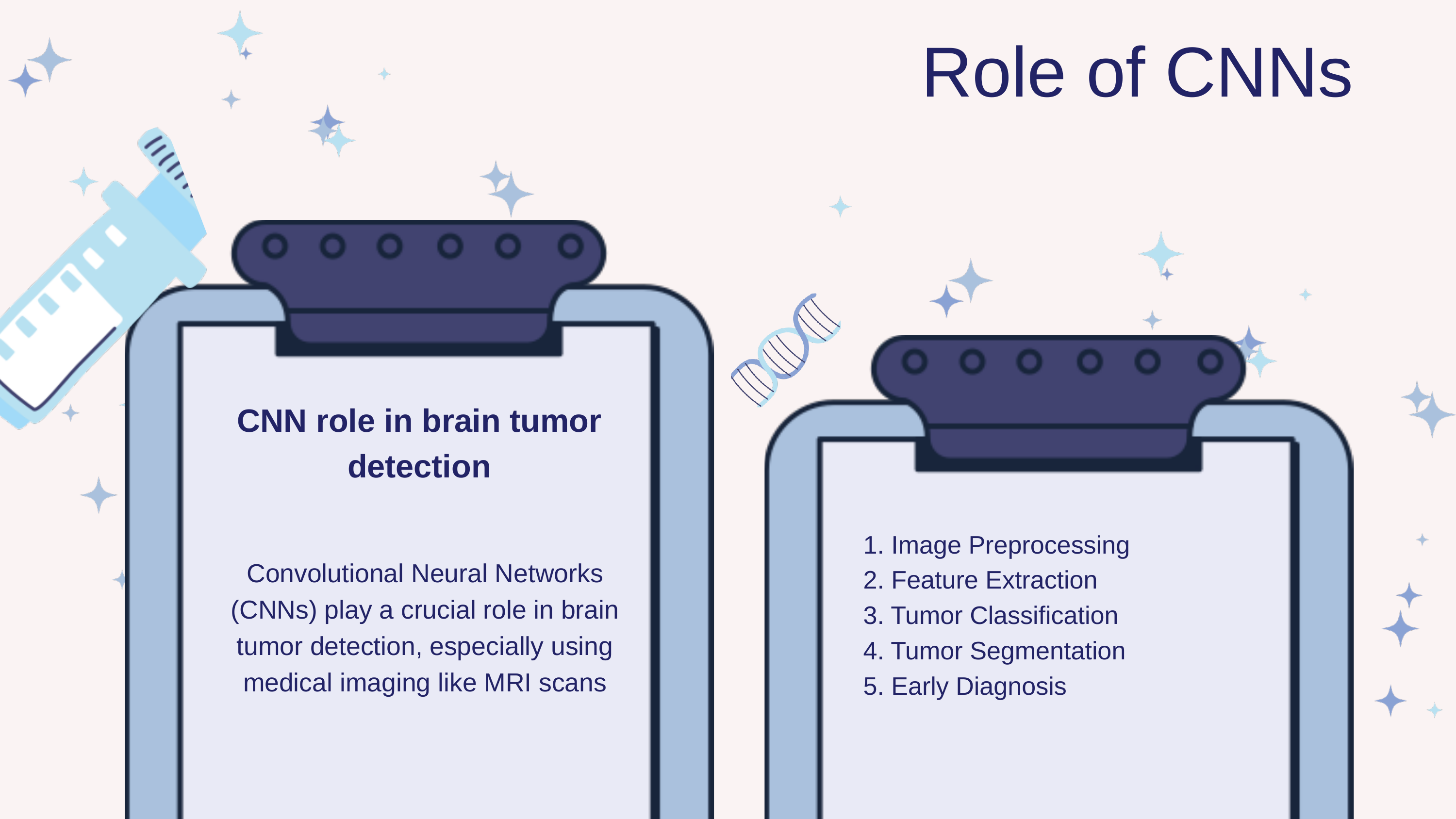

Role of CNNs

CNN role in brain tumor detection

1. Image Preprocessing
2. Feature Extraction
3. Tumor Classification
4. Tumor Segmentation
5. Early Diagnosis
Convolutional Neural Networks (CNNs) play a crucial role in brain tumor detection, especially using medical imaging like MRI scans